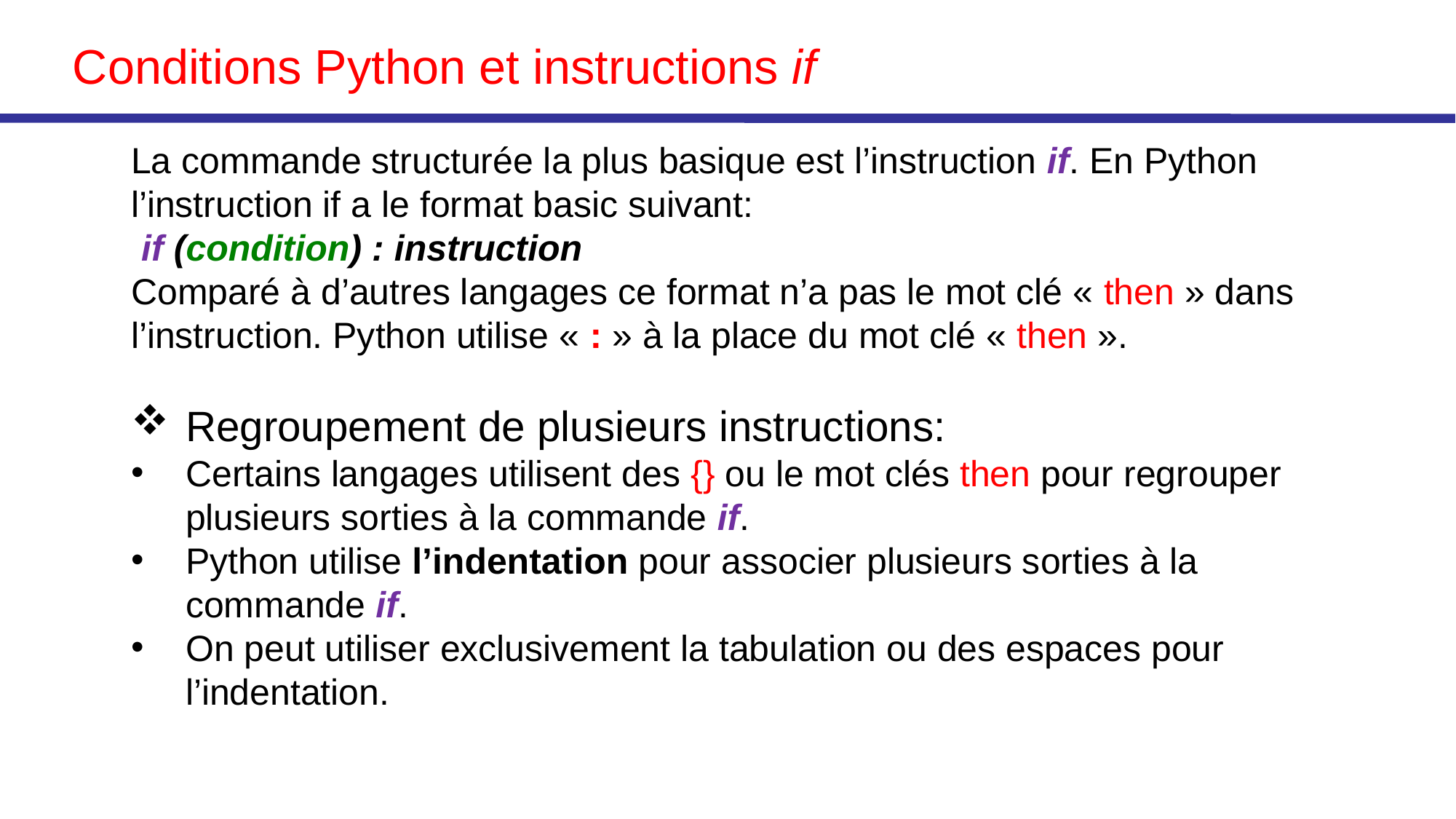

# Conditions Python et instructions if
La commande structurée la plus basique est l’instruction if. En Python l’instruction if a le format basic suivant:
 if (condition) : instruction
Comparé à d’autres langages ce format n’a pas le mot clé « then » dans l’instruction. Python utilise « : » à la place du mot clé « then ».

Regroupement de plusieurs instructions:
Certains langages utilisent des {} ou le mot clés then pour regrouper plusieurs sorties à la commande if.
Python utilise l’indentation pour associer plusieurs sorties à la commande if.
On peut utiliser exclusivement la tabulation ou des espaces pour l’indentation.